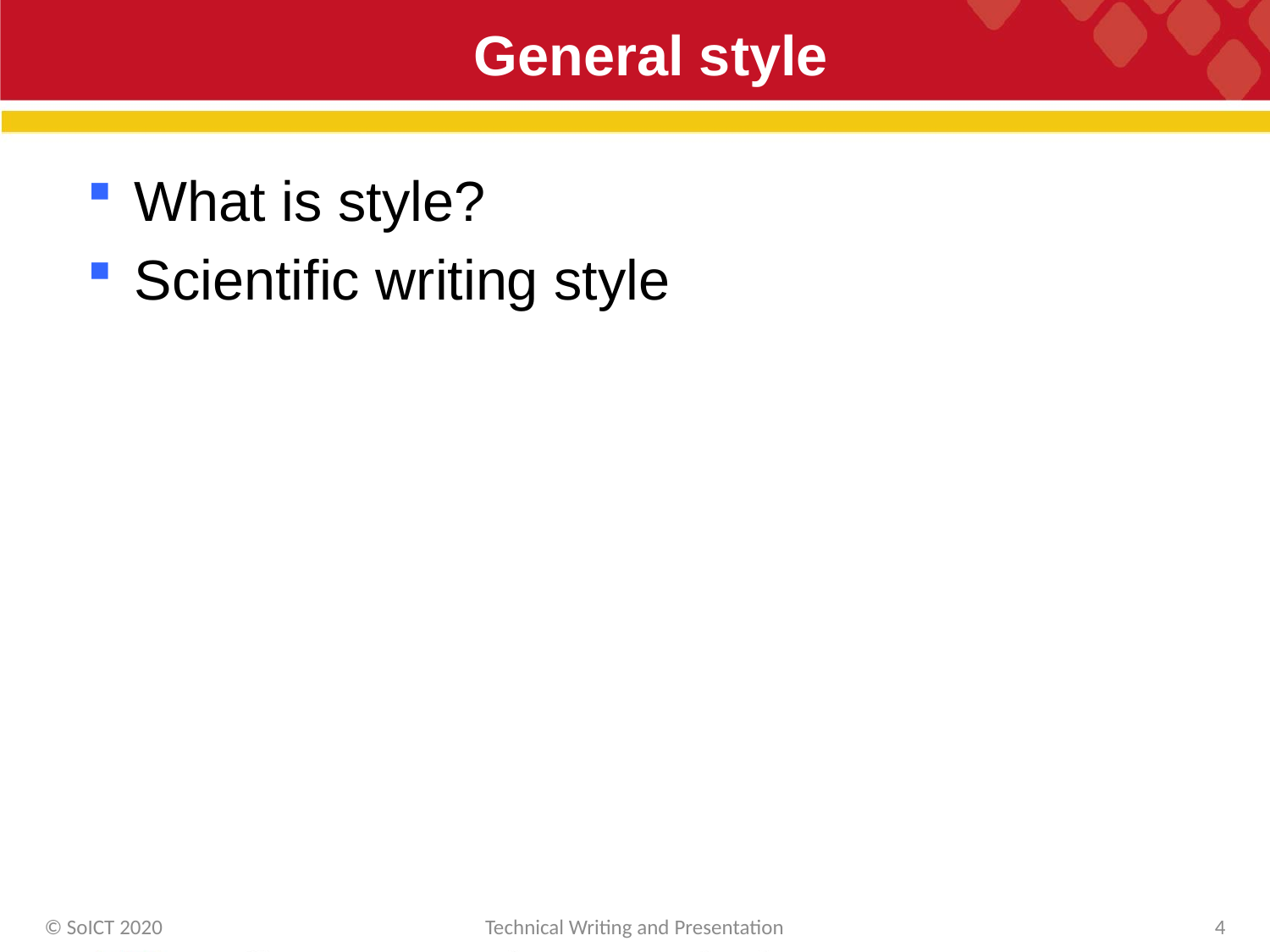

# General style
What is style?
Scientific writing style

© SoICT 2020
Technical Writing and Presentation
4